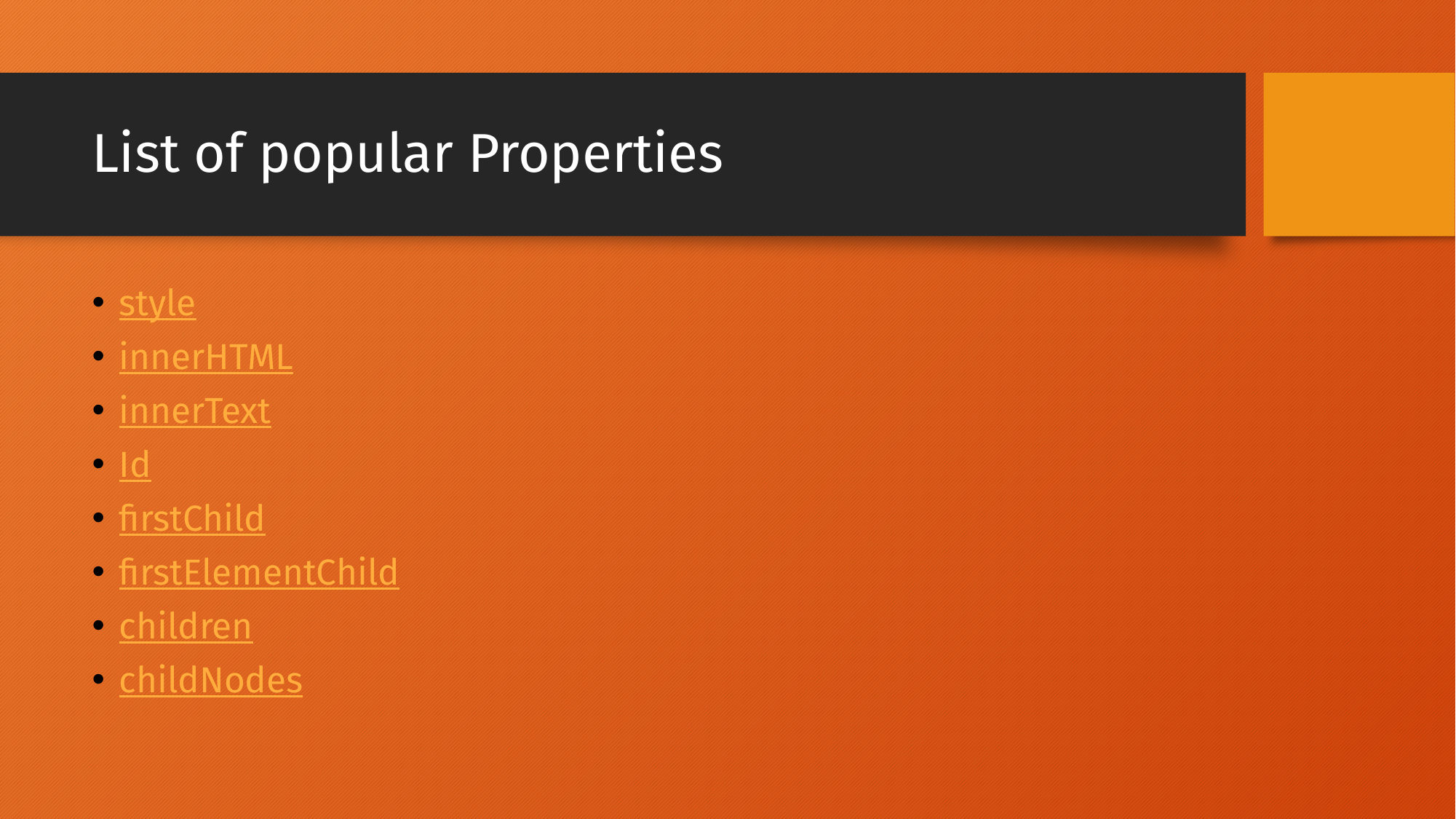

# List of popular Properties
style
innerHTML
innerText
Id
firstChild
firstElementChild
children
childNodes